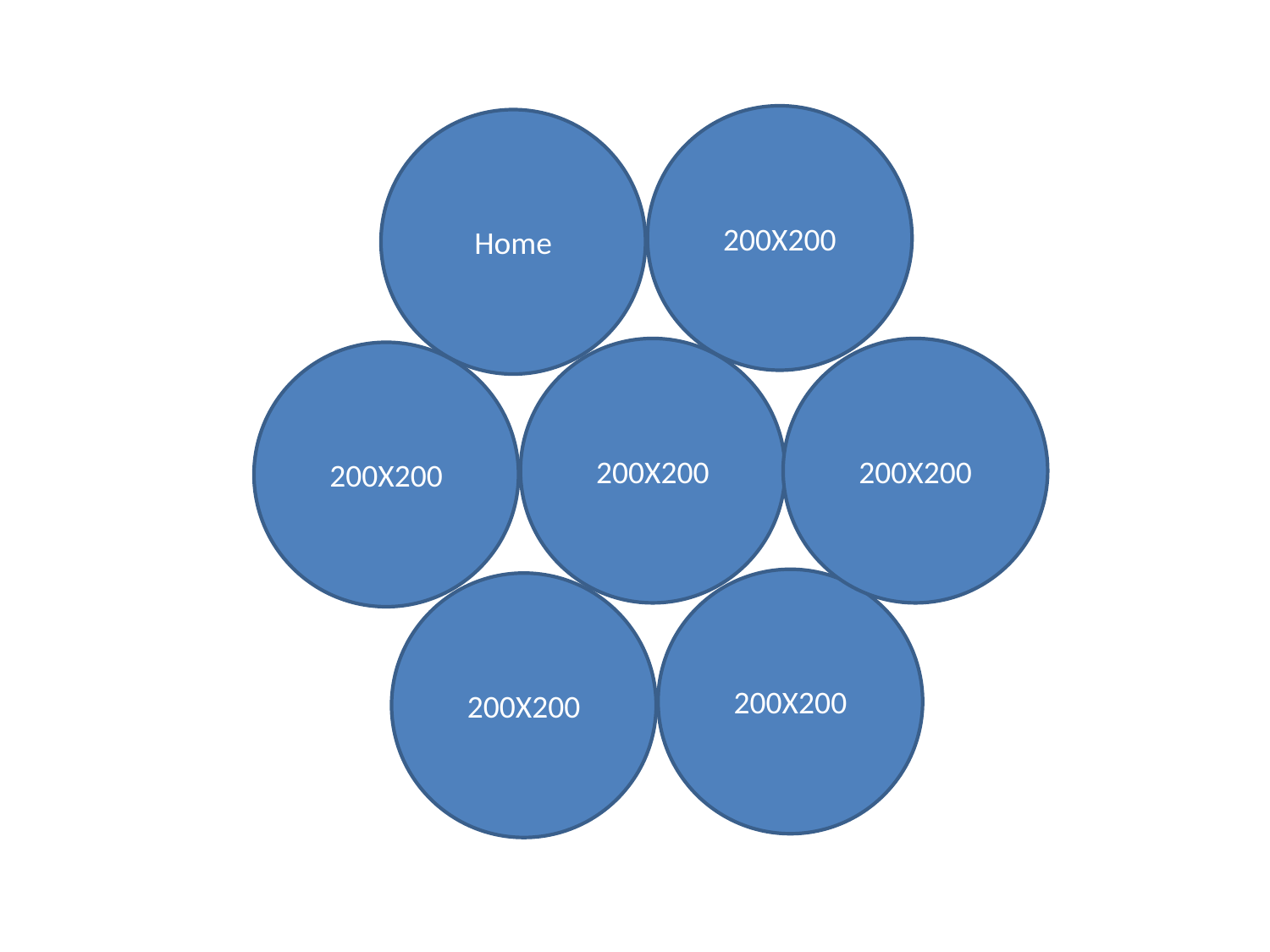

200X200
Home
200X200
200X200
200X200
200X200
200X200